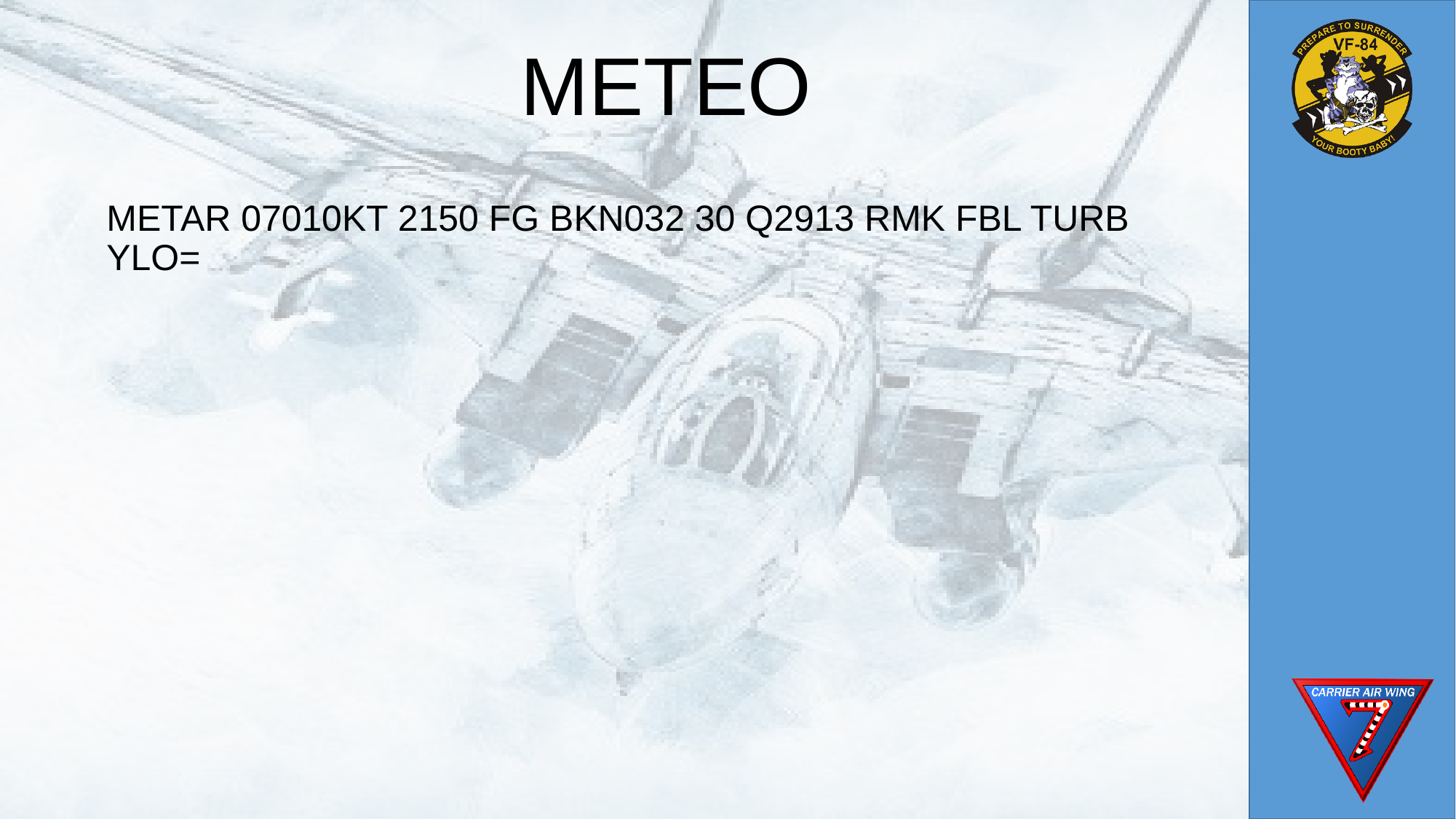

# METEO
METAR 07010KT 2150 FG BKN032 30 Q2913 RMK FBL TURB YLO=